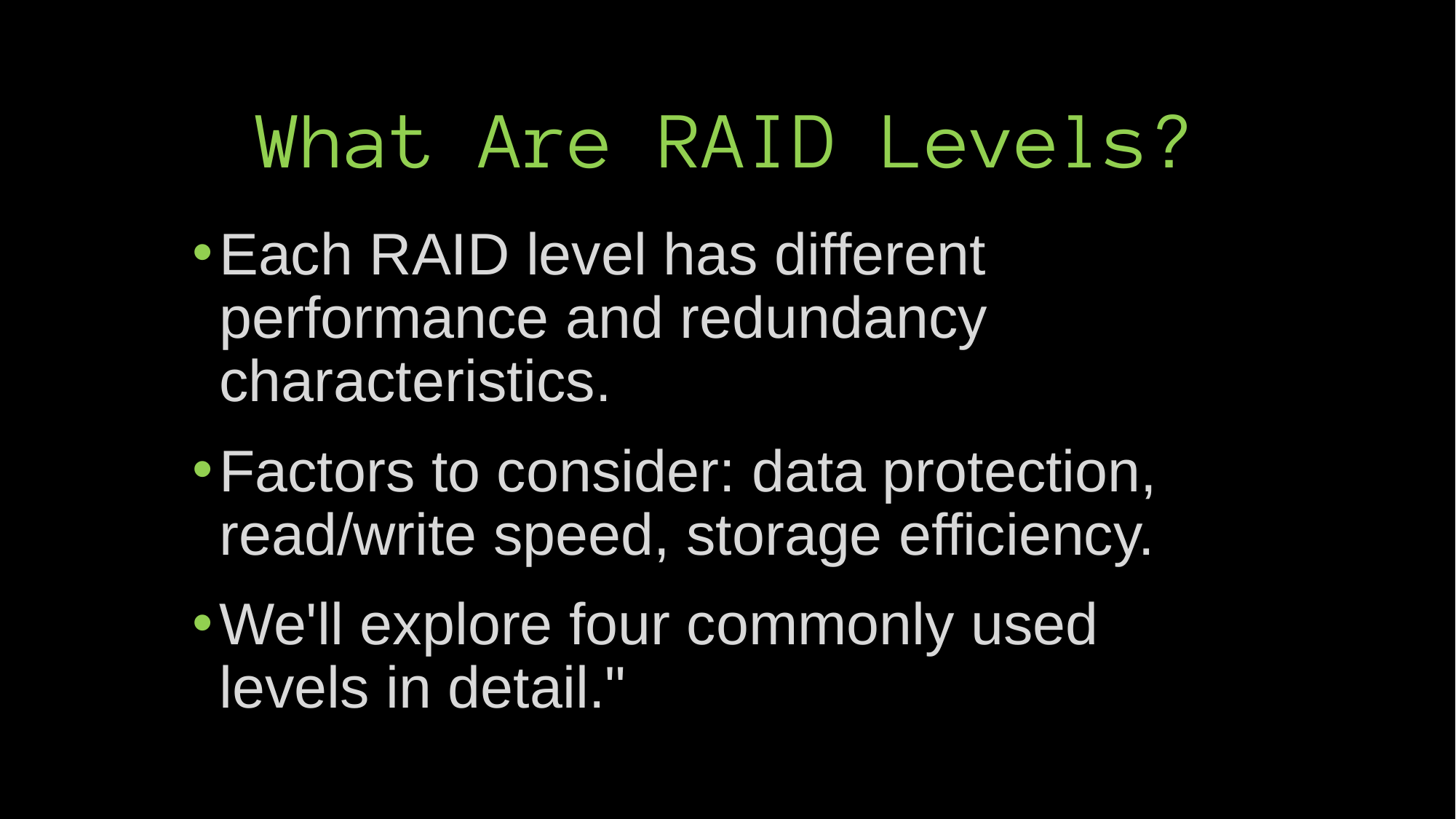

# What Are RAID Levels?
Each RAID level has different performance and redundancy characteristics.
Factors to consider: data protection, read/write speed, storage efficiency.
We'll explore four commonly used levels in detail."